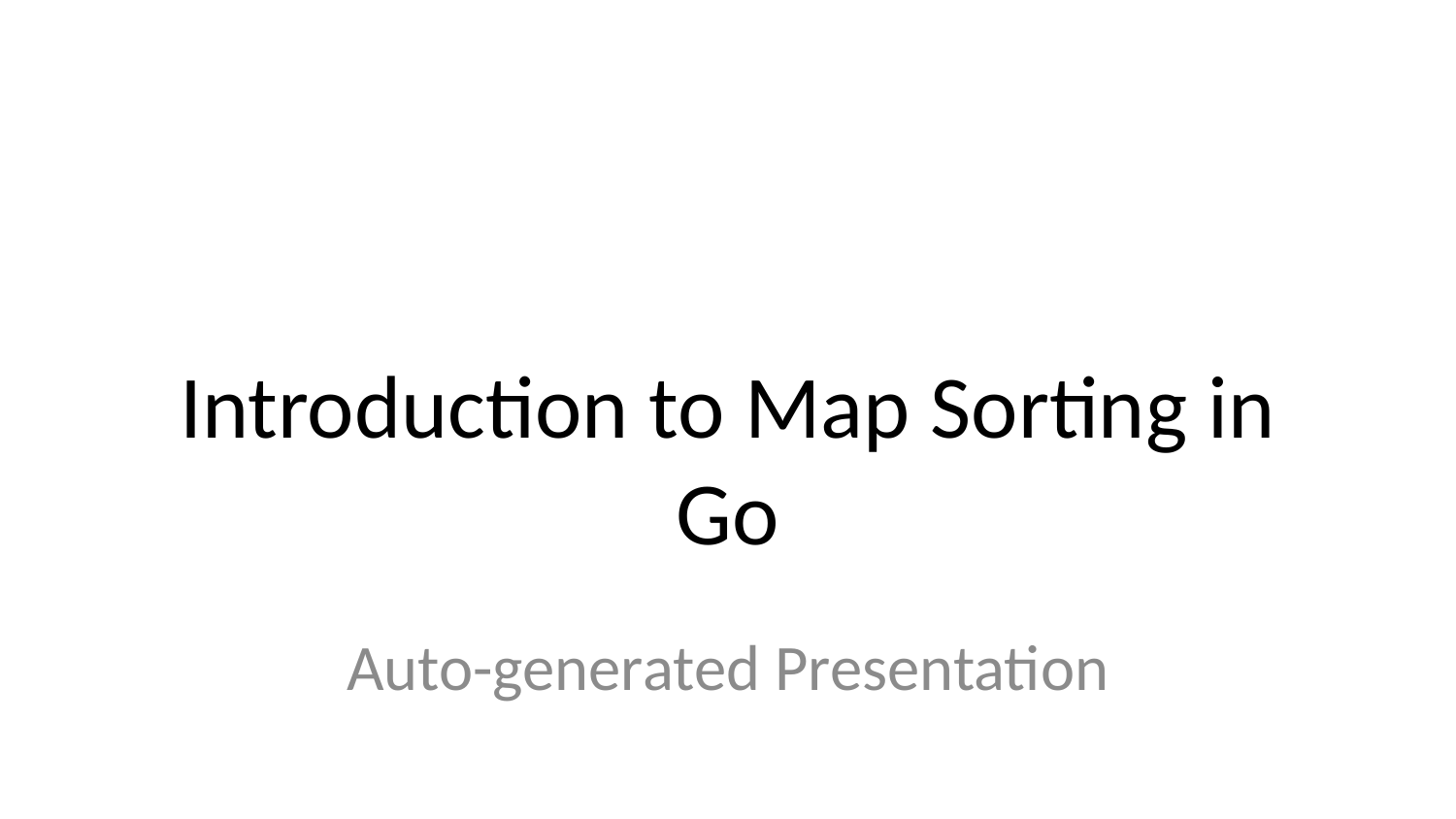

# Introduction to Map Sorting in Go
Auto-generated Presentation